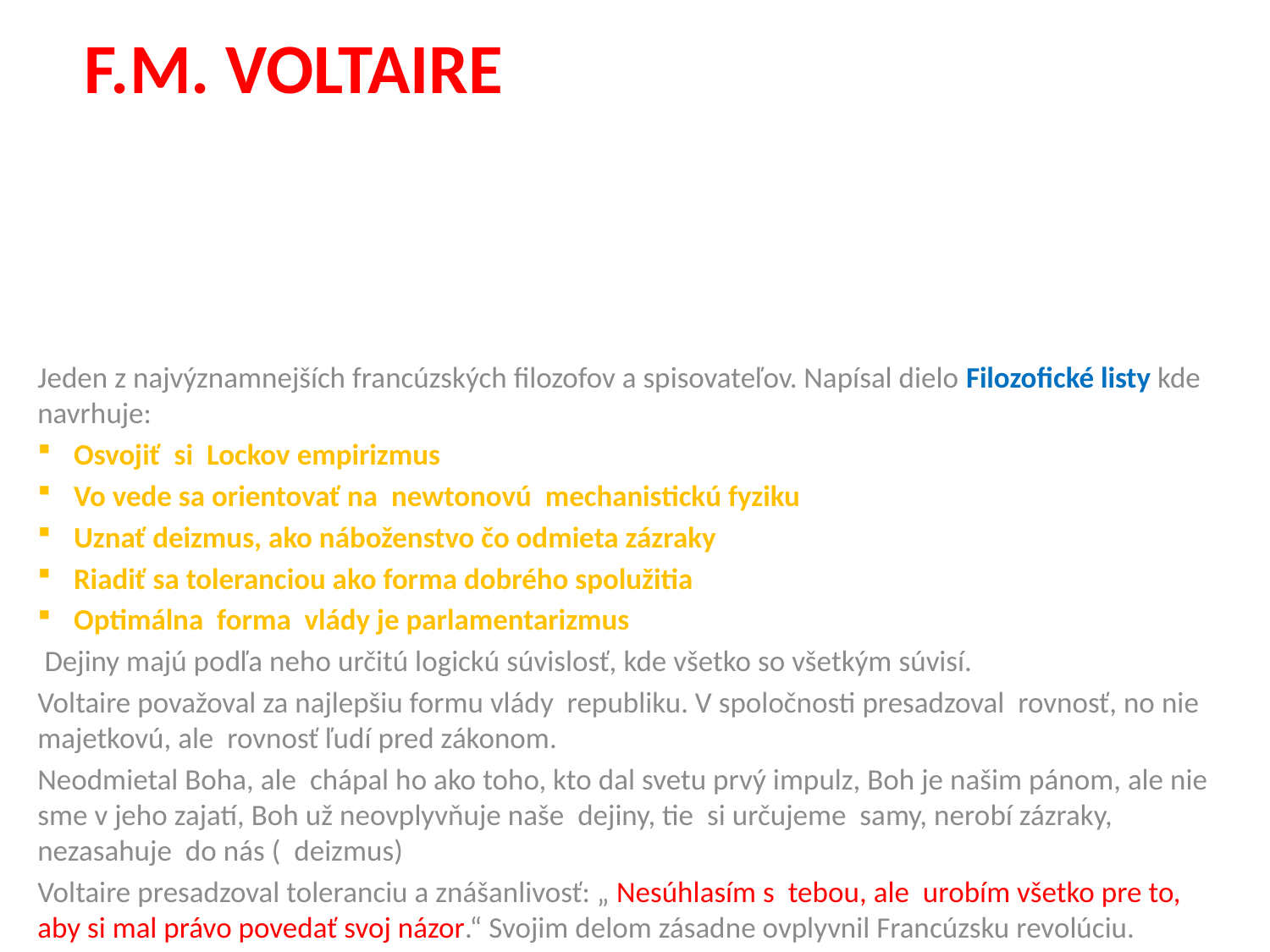

# F.M. Voltaire

Jeden z najvýznamnejších francúzských filozofov a spisovateľov. Napísal dielo Filozofické listy kde  navrhuje:
Osvojiť  si  Lockov empirizmus
Vo vede sa orientovať na  newtonovú  mechanistickú fyziku
Uznať deizmus, ako náboženstvo čo odmieta zázraky
Riadiť sa toleranciou ako forma dobrého spolužitia
Optimálna  forma  vlády je parlamentarizmus
 Dejiny majú podľa neho určitú logickú súvislosť, kde všetko so všetkým súvisí.
Voltaire považoval za najlepšiu formu vlády  republiku. V spoločnosti presadzoval  rovnosť, no nie majetkovú, ale  rovnosť ľudí pred zákonom.
Neodmietal Boha, ale  chápal ho ako toho, kto dal svetu prvý impulz, Boh je našim pánom, ale nie sme v jeho zajatí, Boh už neovplyvňuje naše  dejiny, tie  si určujeme  samy, nerobí zázraky, nezasahuje  do nás (  deizmus)
Voltaire presadzoval toleranciu a znášanlivosť: „ Nesúhlasím s  tebou, ale  urobím všetko pre to, aby si mal právo povedať svoj názor.“ Svojim delom zásadne ovplyvnil Francúzsku revolúciu.